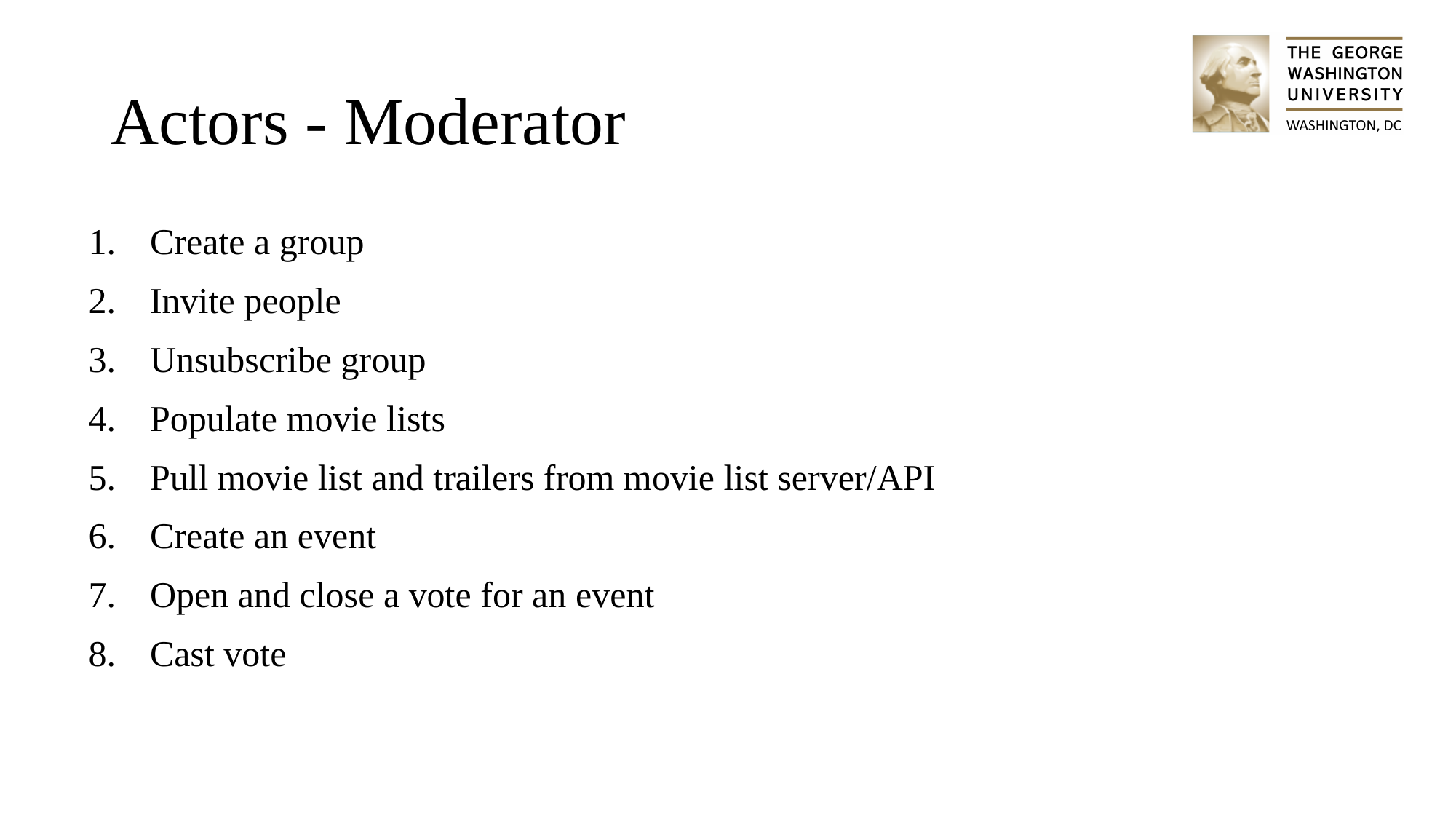

# Actors - Moderator
Create a group
Invite people
Unsubscribe group
Populate movie lists
Pull movie list and trailers from movie list server/API
Create an event
Open and close a vote for an event
Cast vote